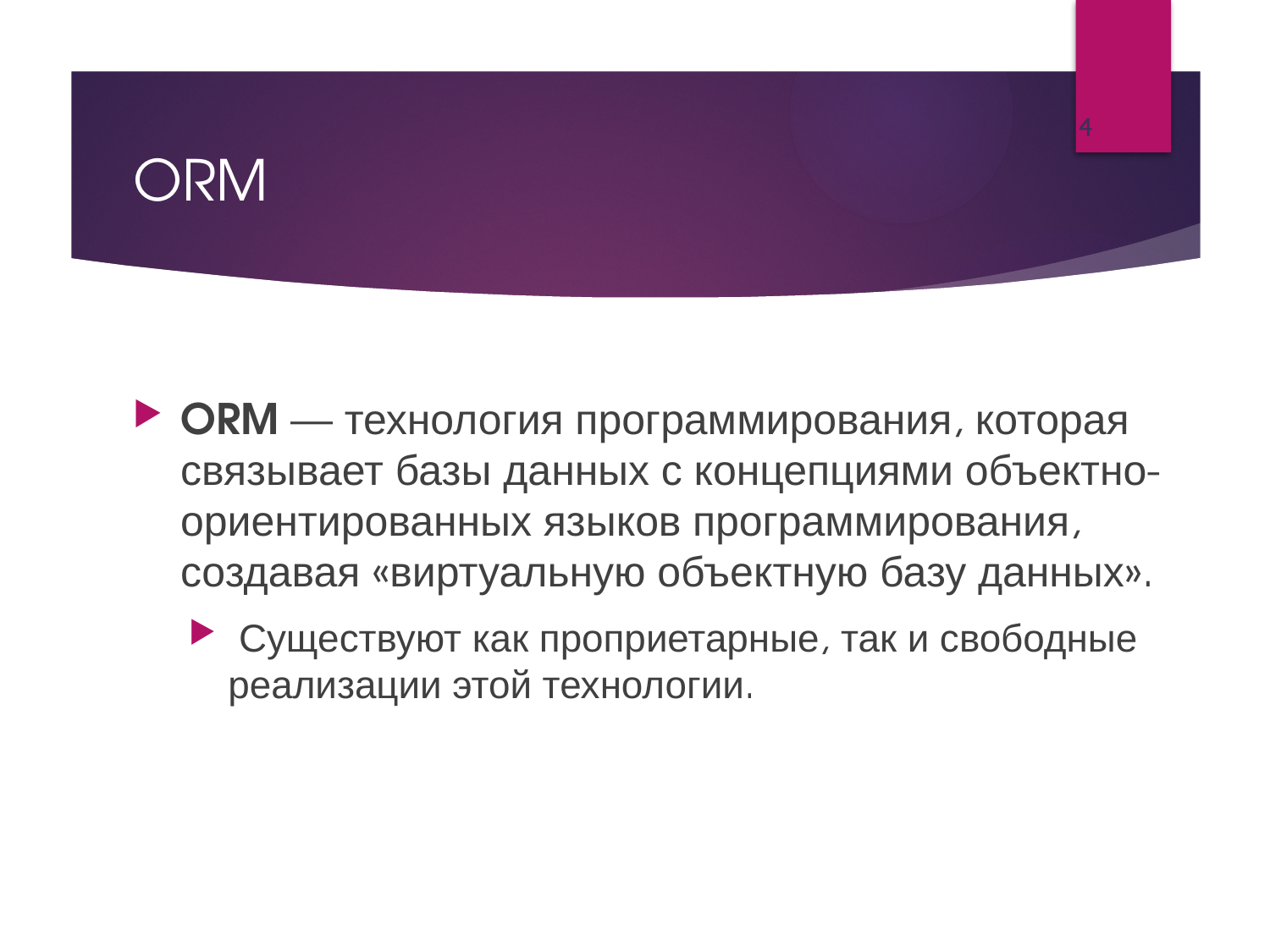

4
# ORM
ORM — технология программирования, которая связывает базы данных с концепциями объектно-ориентированных языков программирования, создавая «виртуальную объектную базу данных».
 Существуют как проприетарные, так и свободные реализации этой технологии.